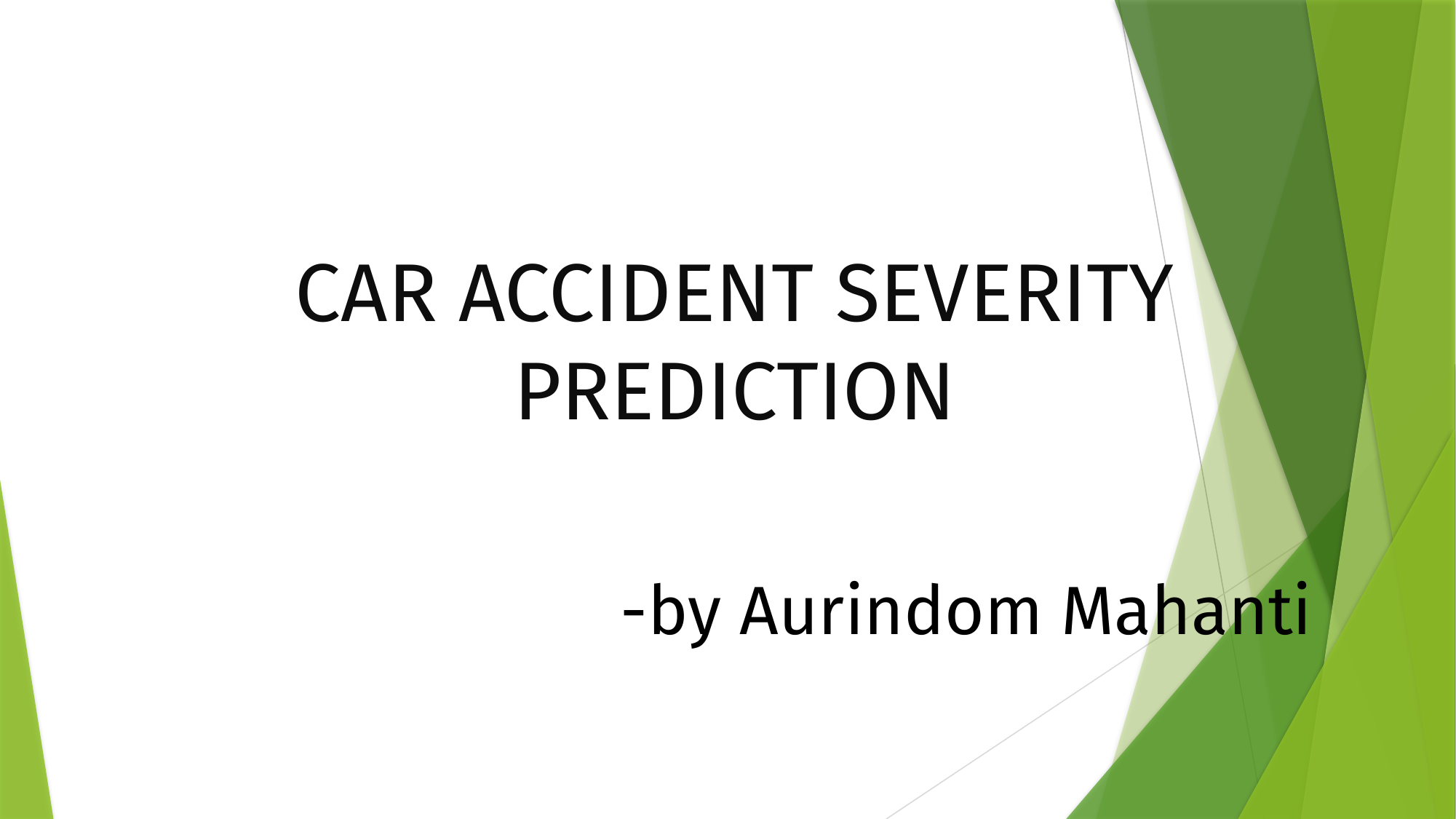

# CAR ACCIDENT SEVERITY PREDICTION
-by Aurindom Mahanti